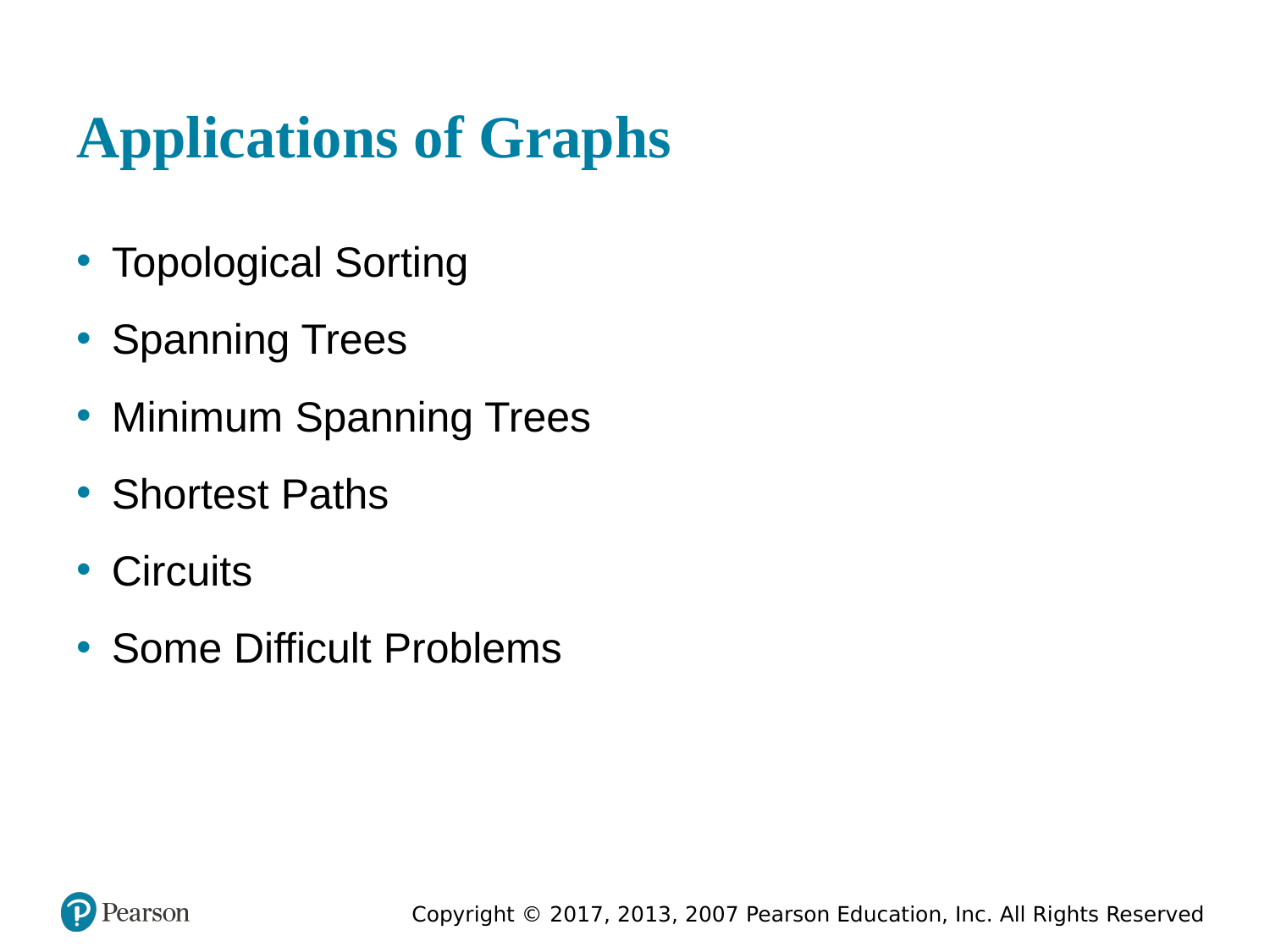

# Applications of Graphs
Topological Sorting
Spanning Trees
Minimum Spanning Trees
Shortest Paths
Circuits
Some Difficult Problems